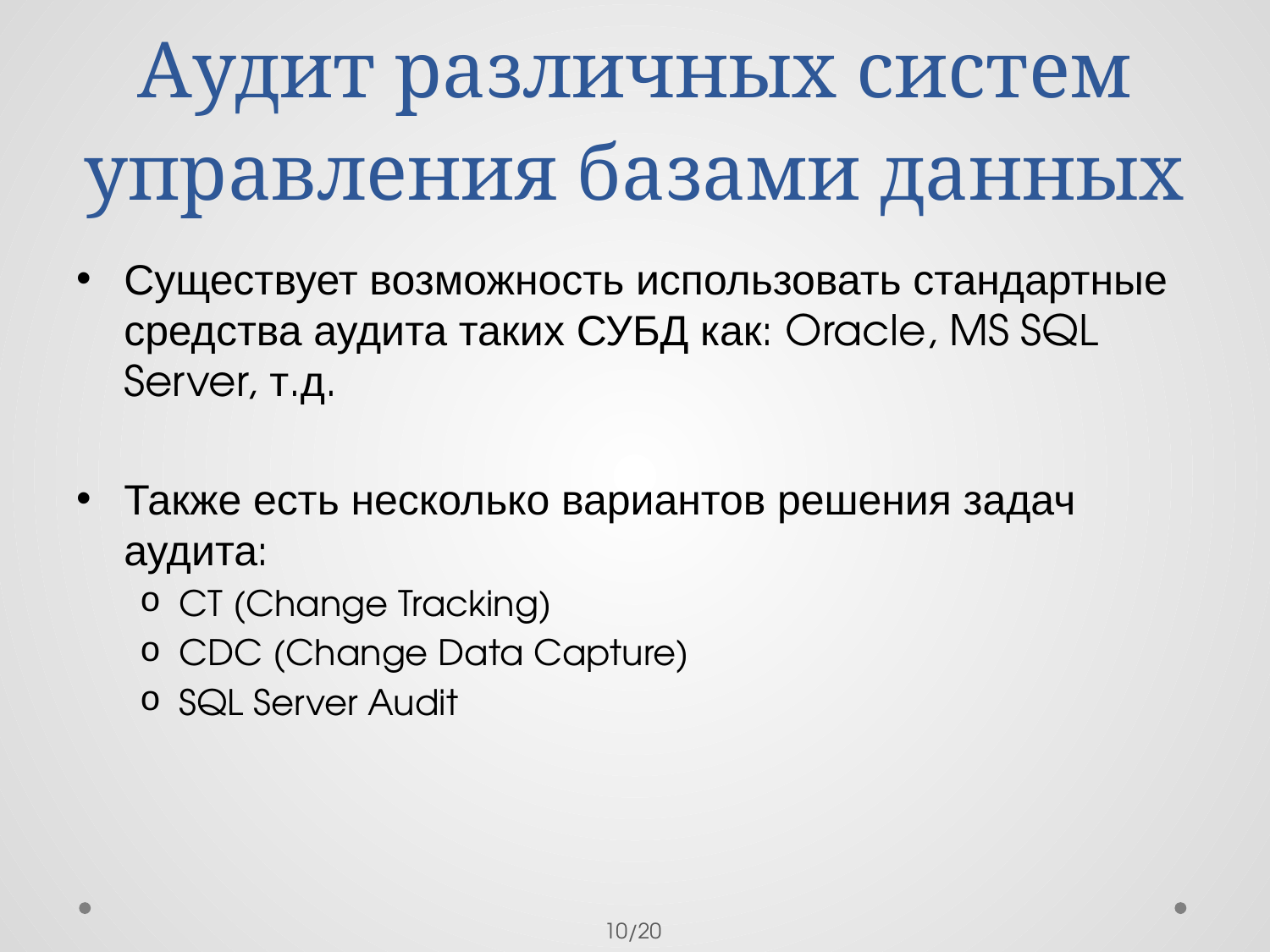

# Аудит различных систем управления базами данных
Существует возможность использовать стандартные средства аудита таких СУБД как: Oracle, MS SQL Server, т.д.

Также есть несколько вариантов решения задач аудита:
CT (Change Tracking)
CDC (Change Data Capture)
SQL Server Audit

10/20